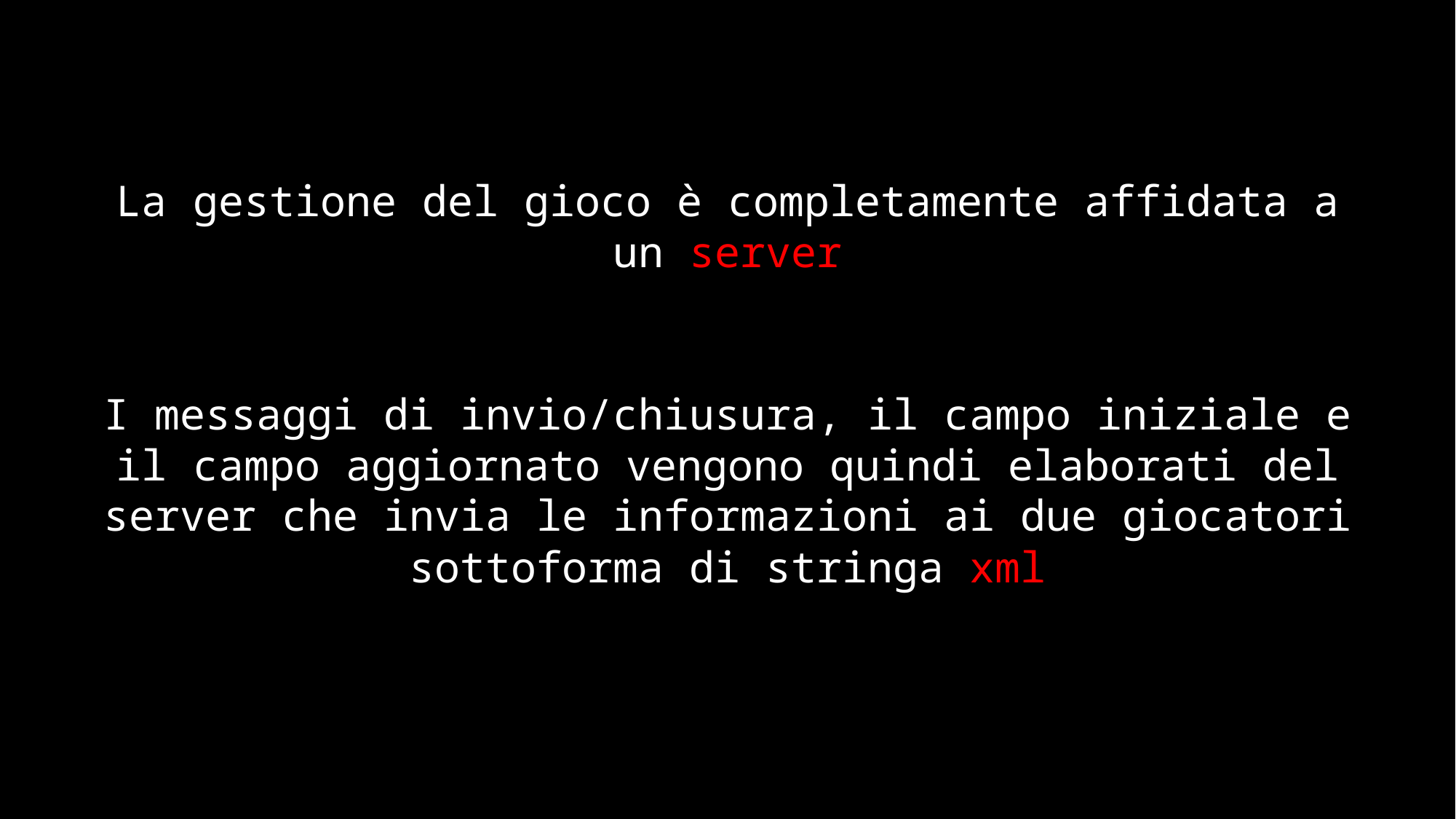

La gestione del gioco è completamente affidata a un server
I messaggi di invio/chiusura, il campo iniziale e il campo aggiornato vengono quindi elaborati del server che invia le informazioni ai due giocatori sottoforma di stringa xml